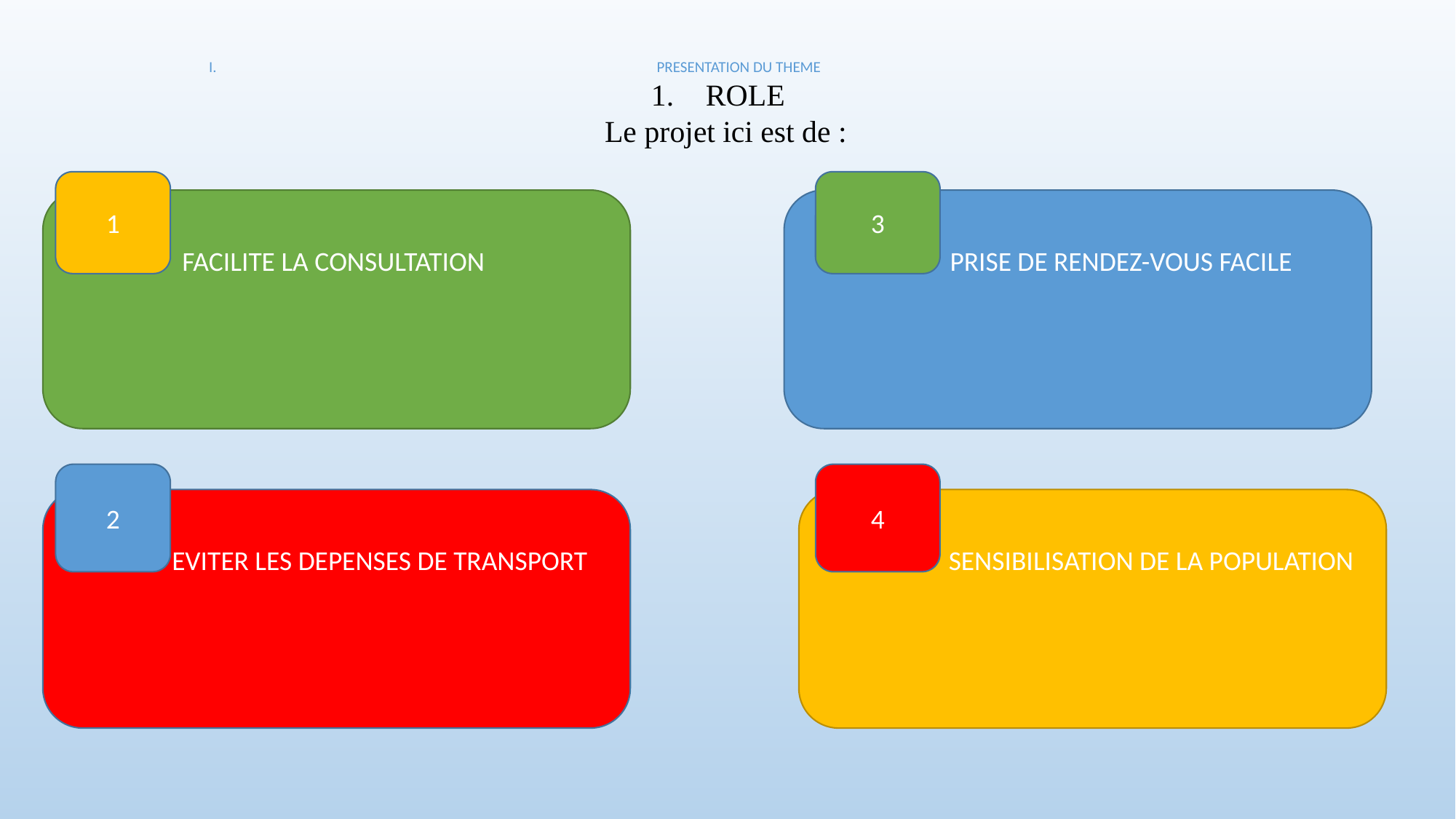

# PRESENTATION DU THEME

ROLE
Le projet ici est de :
1
3
FACILITE LA CONSULTATION

              PRISE DE RENDEZ-VOUS FACILE

2
4
              EVITER LES DEPENSES DE TRANSPORT

                   SENSIBILISATION DE LA POPULATION